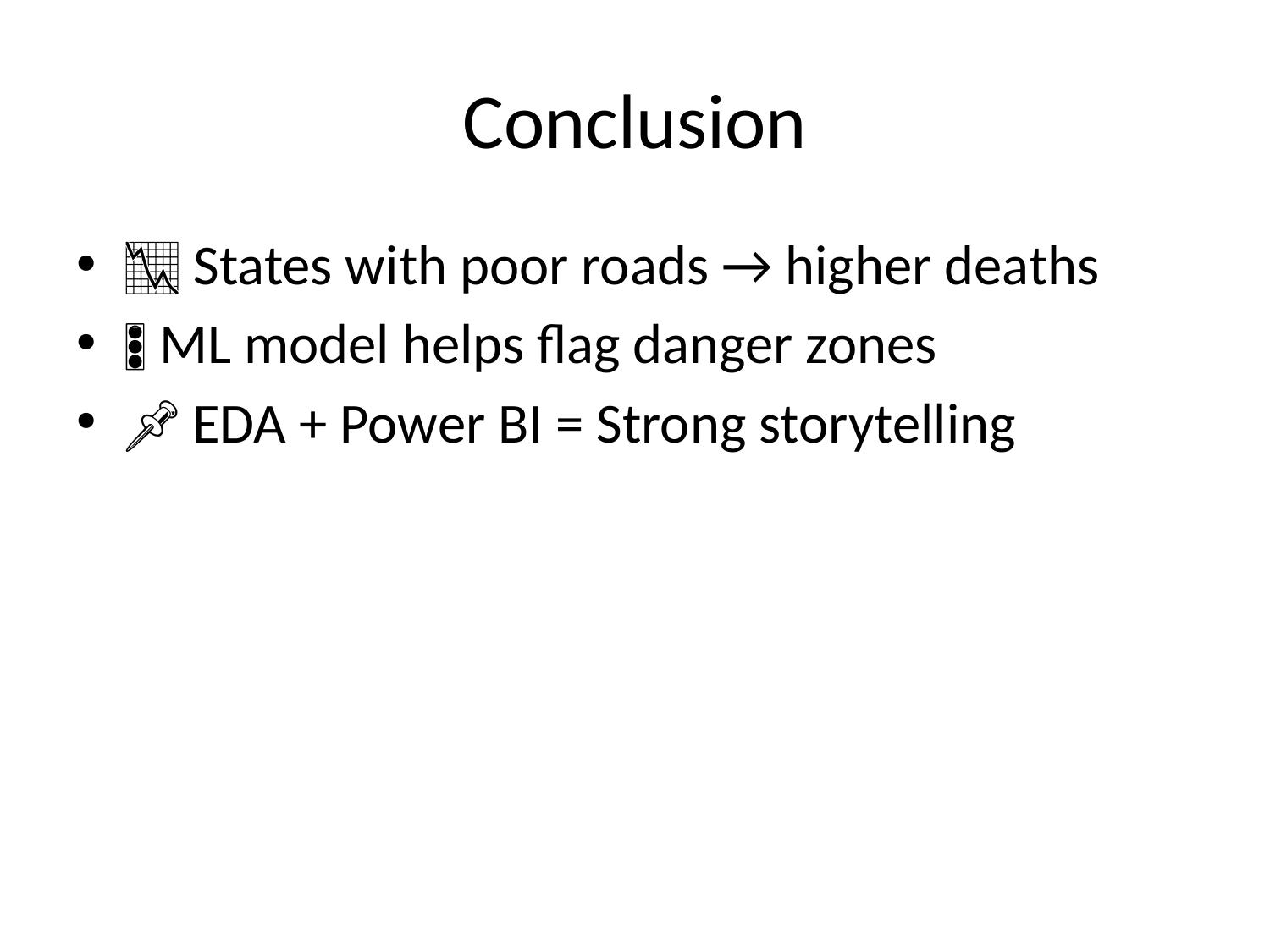

# Conclusion
📉 States with poor roads → higher deaths
🚦 ML model helps flag danger zones
📌 EDA + Power BI = Strong storytelling